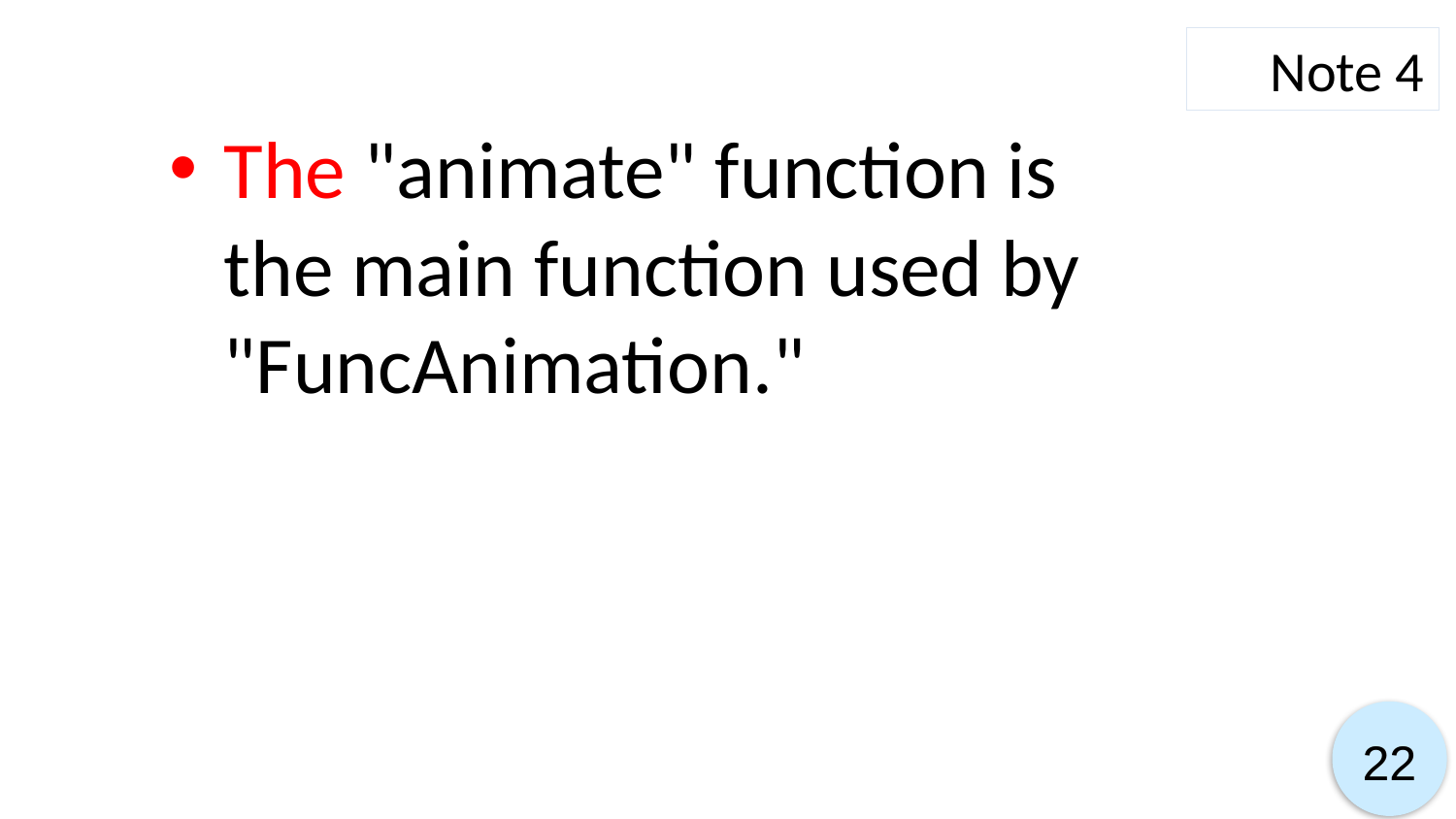

Note 4
The "animate" function is the main function used by "FuncAnimation."
22
22